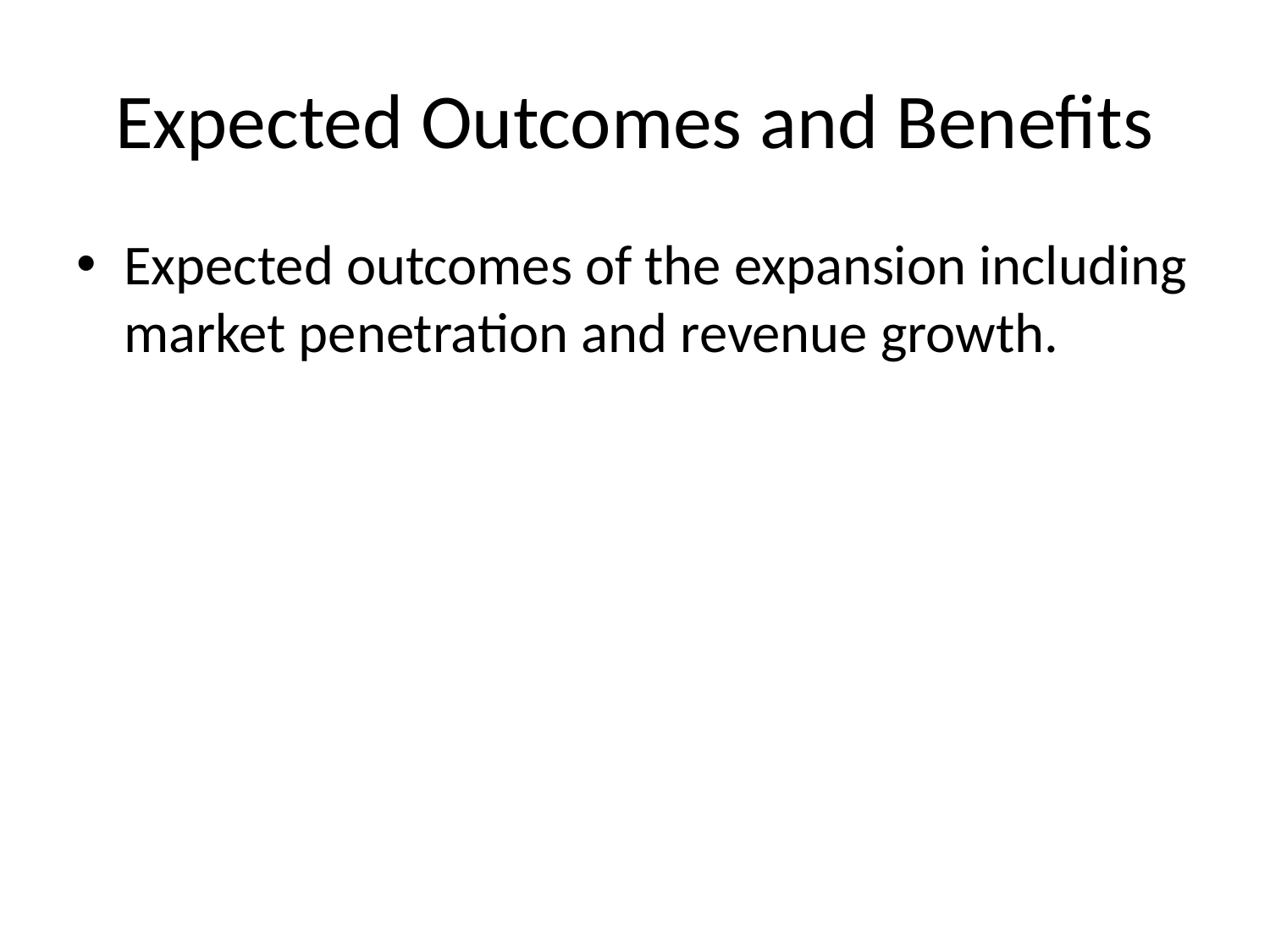

# Expected Outcomes and Benefits
Expected outcomes of the expansion including market penetration and revenue growth.